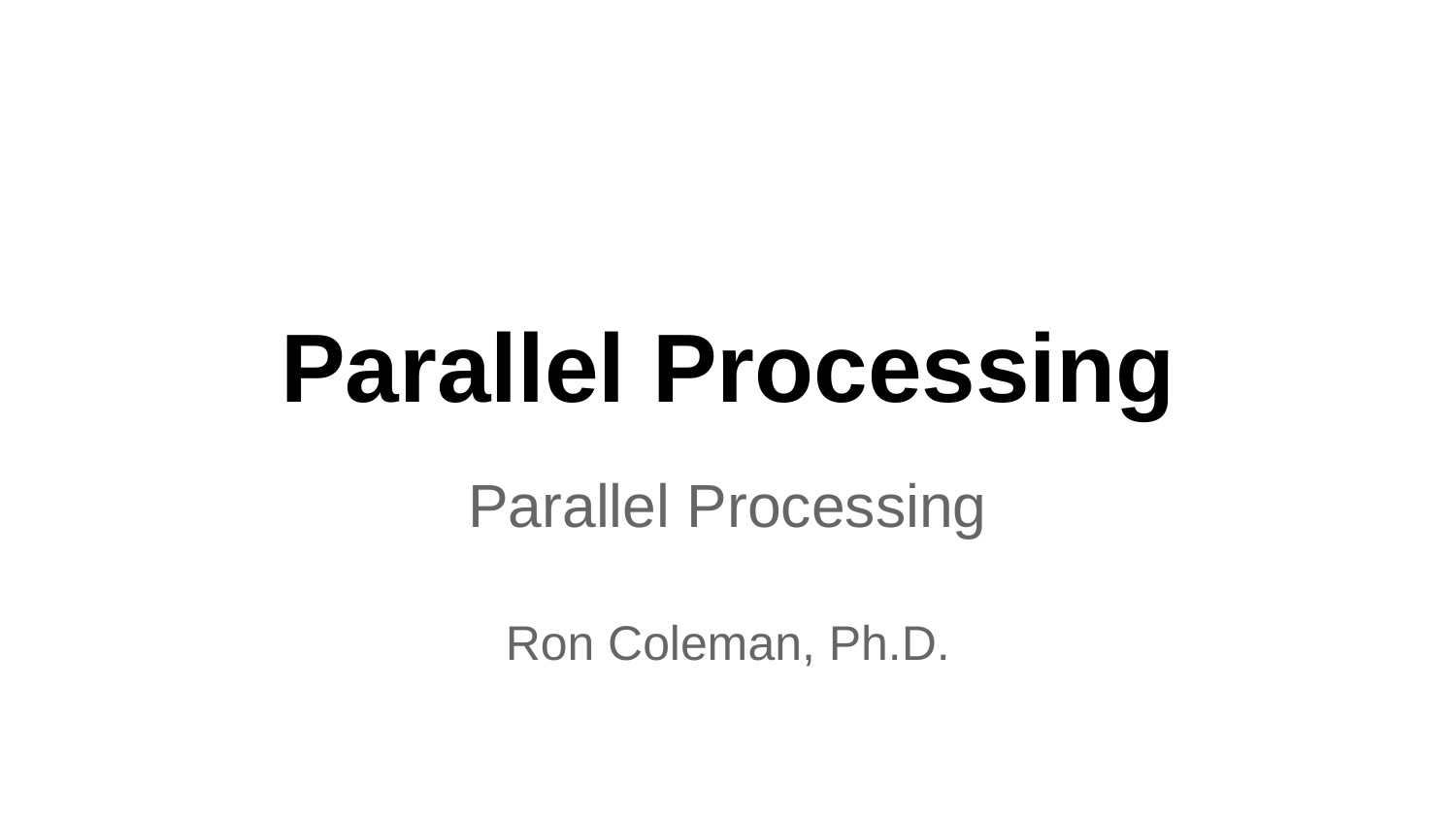

# Parallel Processing
Parallel Processing

Ron Coleman, Ph.D.